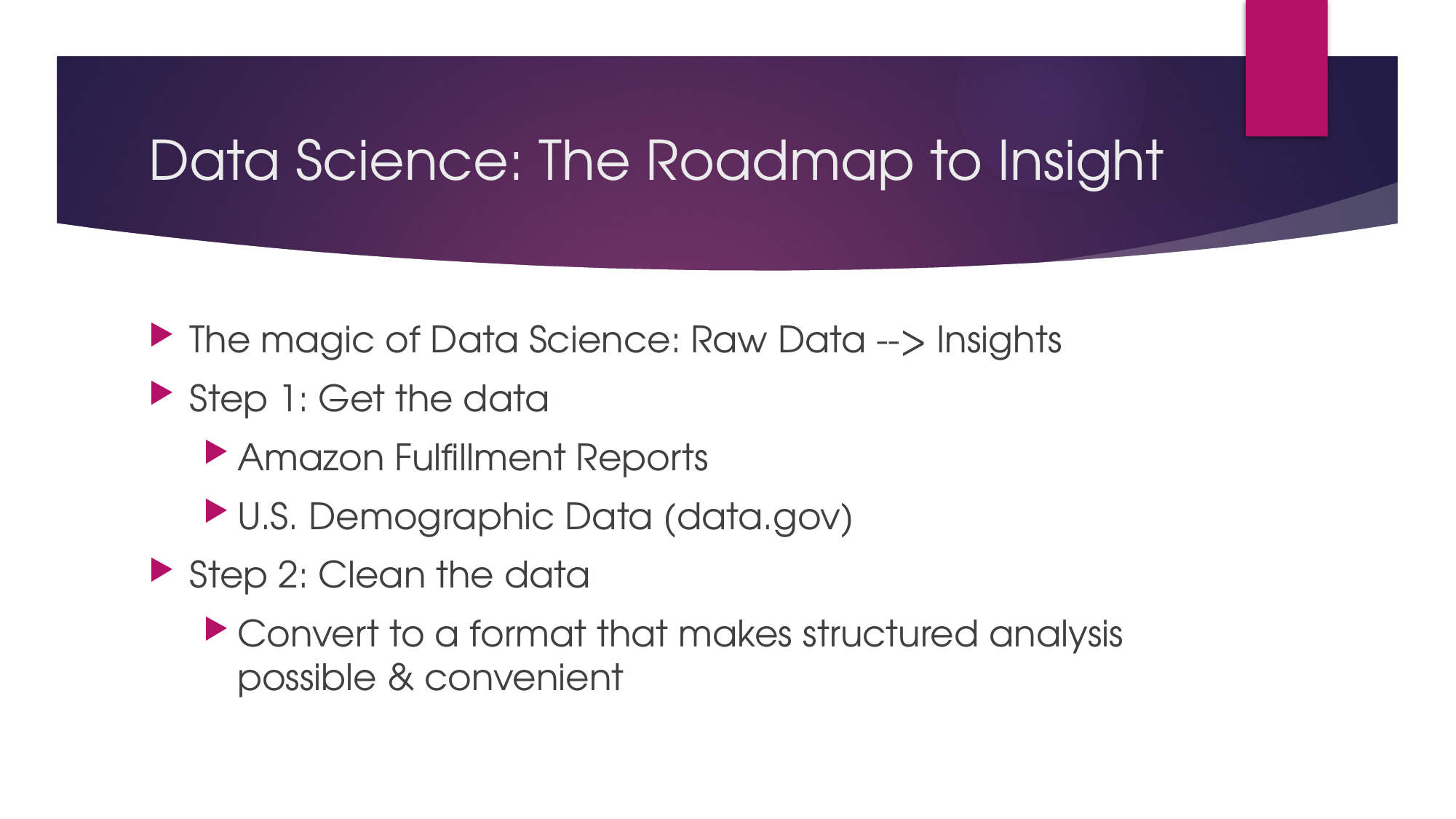

# Data Science: The Roadmap to Insight
The magic of Data Science: Raw Data --> Insights
Step 1: Get the data
Amazon Fulfillment Reports
U.S. Demographic Data (data.gov)
Step 2: Clean the data
Convert to a format that makes structured analysis possible & convenient